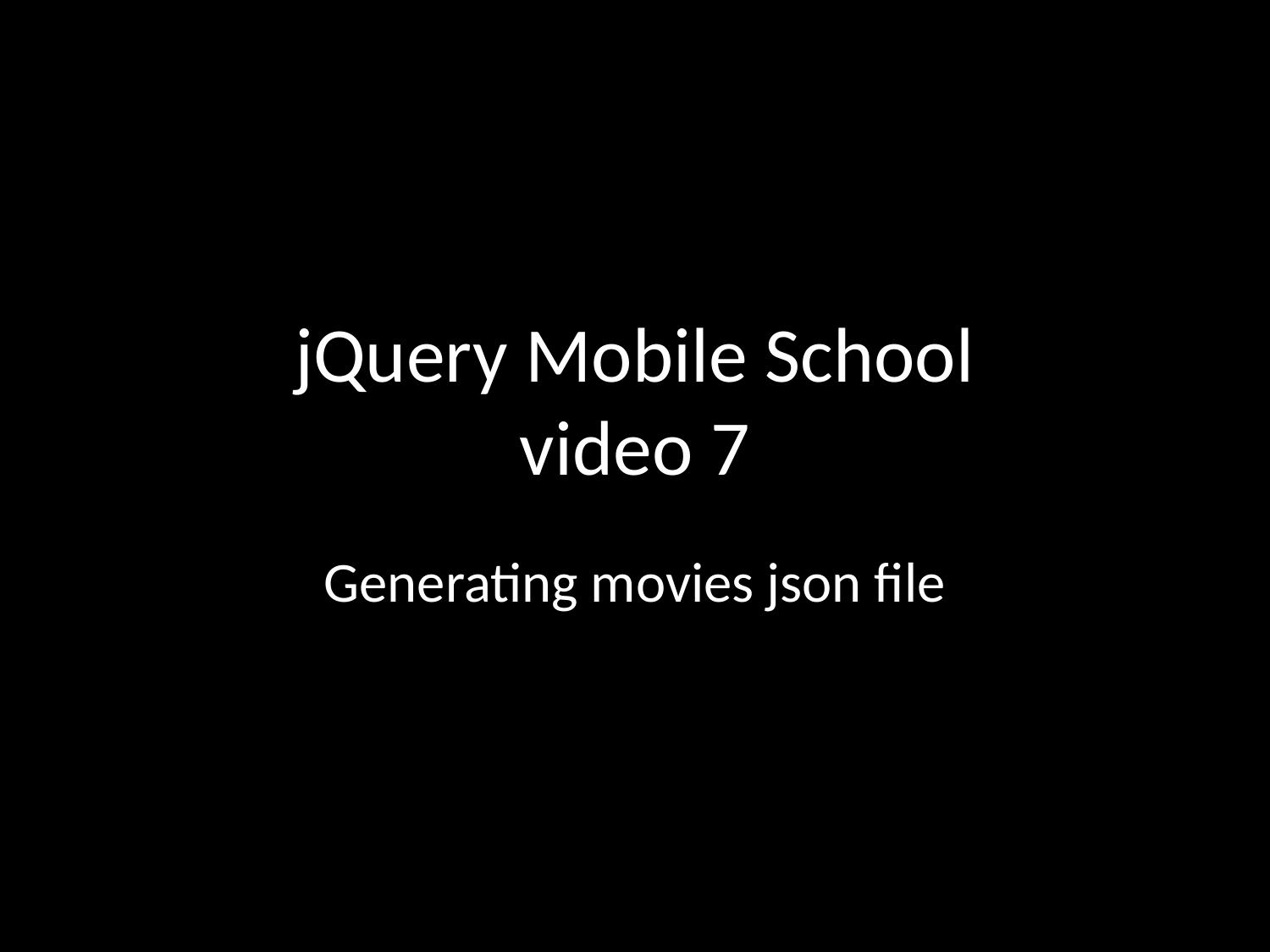

# jQuery Mobile School video 7
Generating movies json file